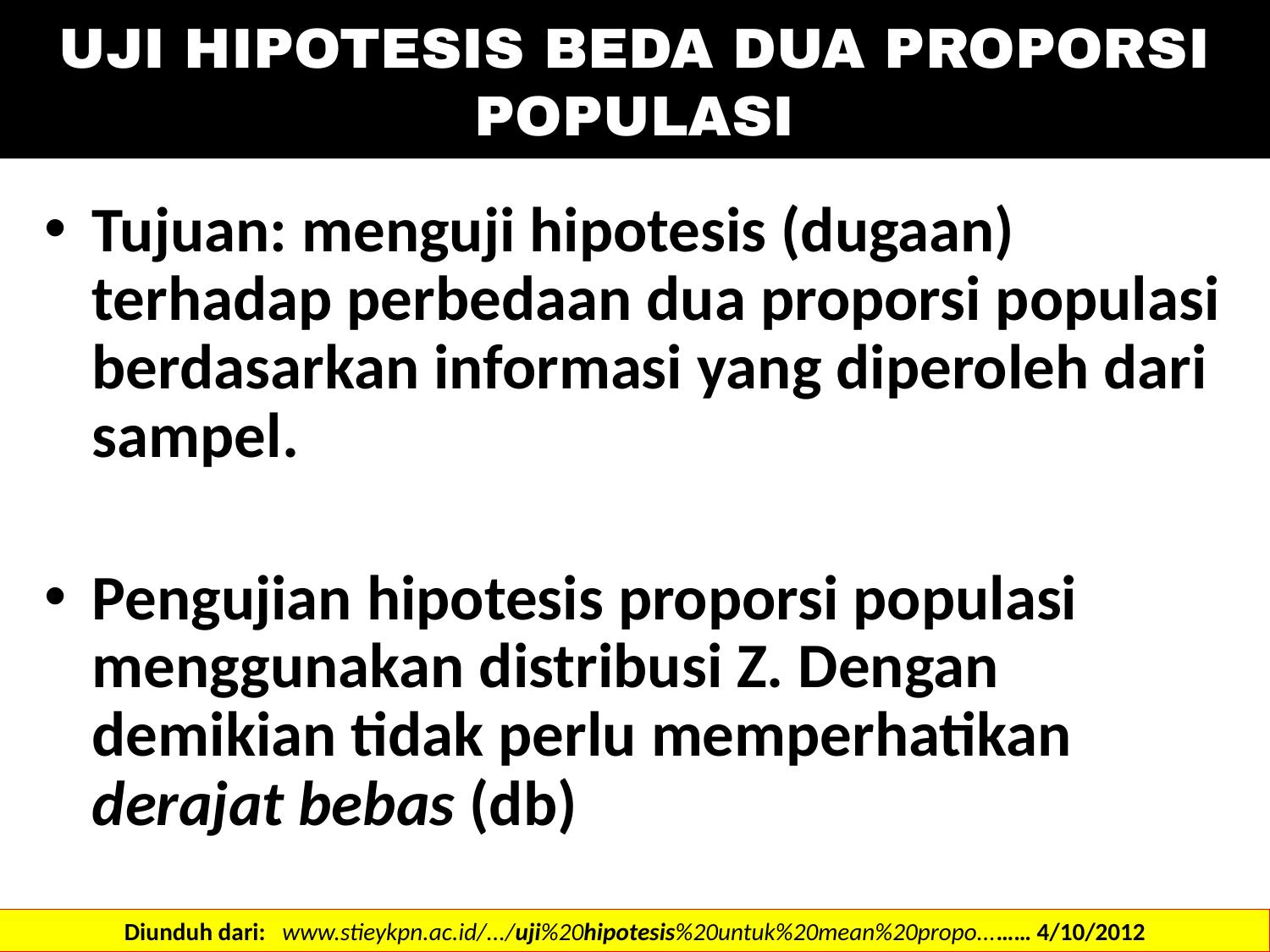

# UJI HIPOTESIS BEDA DUA PROPORSI POPULASI
Tujuan: menguji hipotesis (dugaan) terhadap perbedaan dua proporsi populasi berdasarkan informasi yang diperoleh dari sampel.

Pengujian hipotesis proporsi populasi menggunakan distribusi Z. Dengan demikian tidak perlu memperhatikan derajat bebas (db)
Diunduh dari:   www.stieykpn.ac.id/.../uji%20hipotesis%20untuk%20mean%20propo...…… 4/10/2012